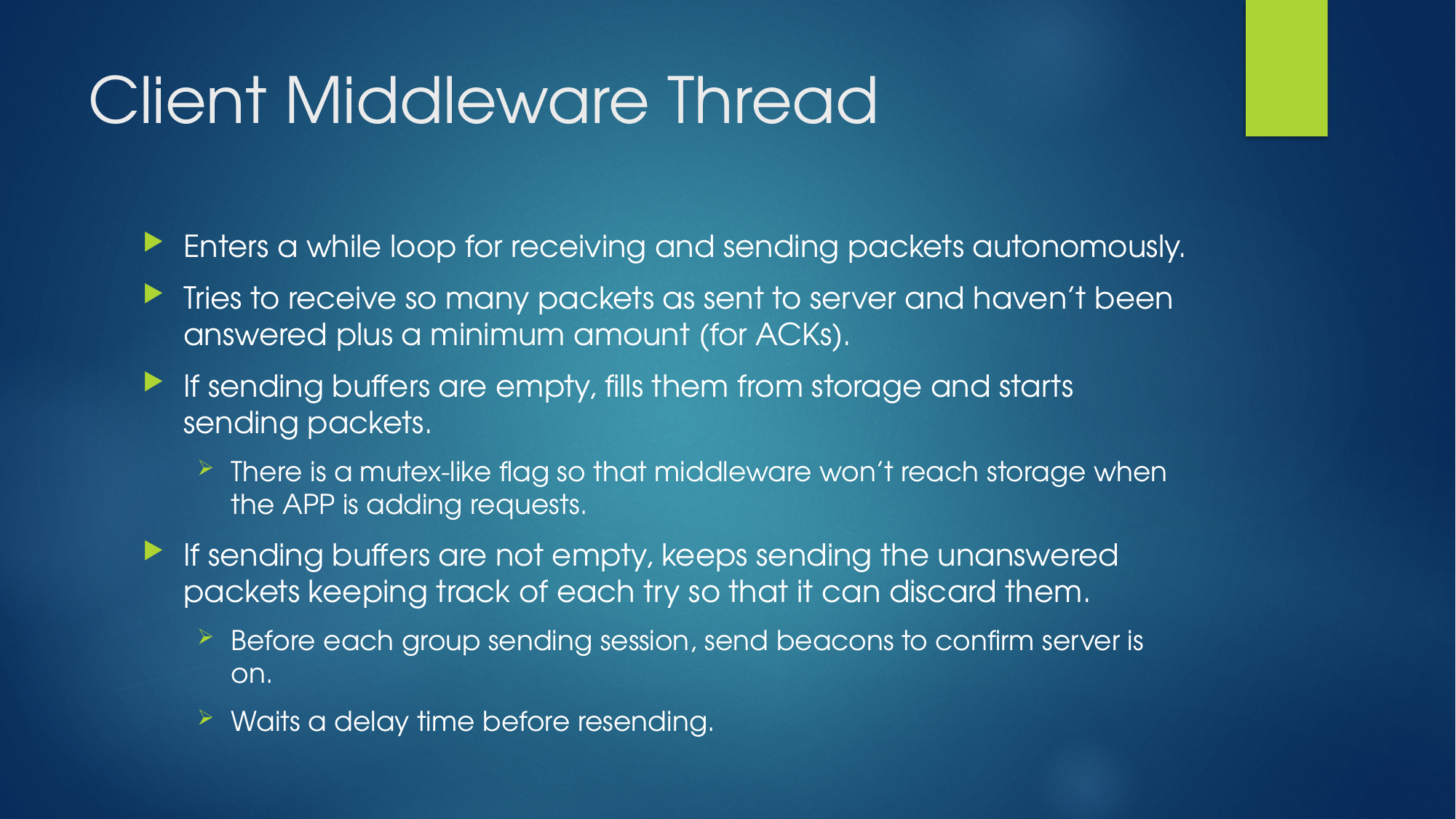

# Client Middleware Thread
Enters a while loop for receiving and sending packets autonomously.
Tries to receive so many packets as sent to server and haven’t been answered plus a minimum amount (for ACKs).
If sending buffers are empty, fills them from storage and starts sending packets.
There is a mutex-like flag so that middleware won’t reach storage when the APP is adding requests.
If sending buffers are not empty, keeps sending the unanswered packets keeping track of each try so that it can discard them.
Before each group sending session, send beacons to confirm server is on.
Waits a delay time before resending.